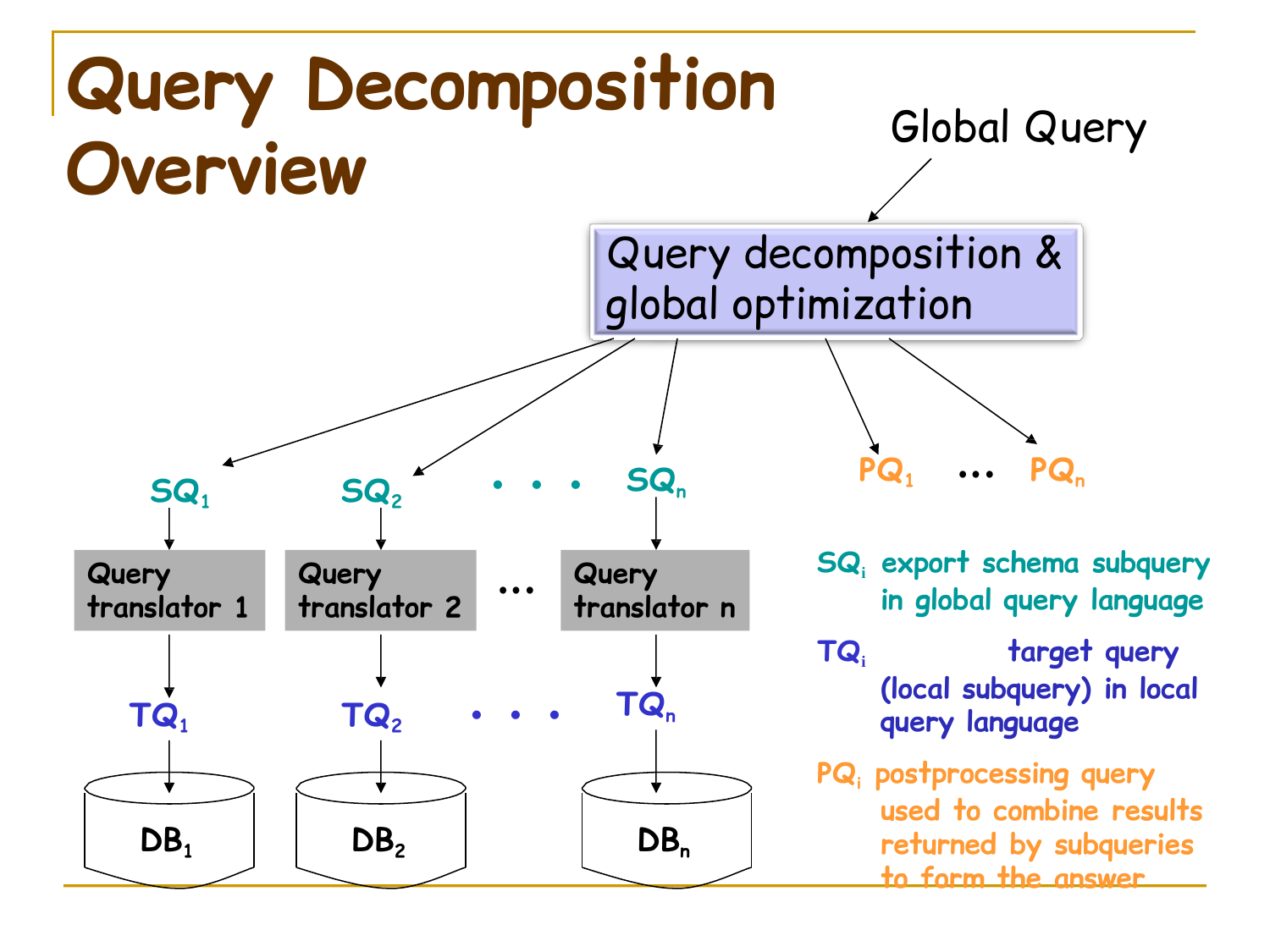

# Query Decomposition
Overview
Global Query

Query decomposition &
global optimization

…
. . .
PQ1	PQn
SQn
SQ1
SQ2

…
SQi    export schema subquery
in global query language

TQi		target query (local subquery) in local query language

PQi  postprocessing query used to combine results returned by subqueries to form the answer

Query
translator 1
Query
translator 2
Query
translator n

. . .
TQn
TQ1
TQ2

DB1
DB2
DBn